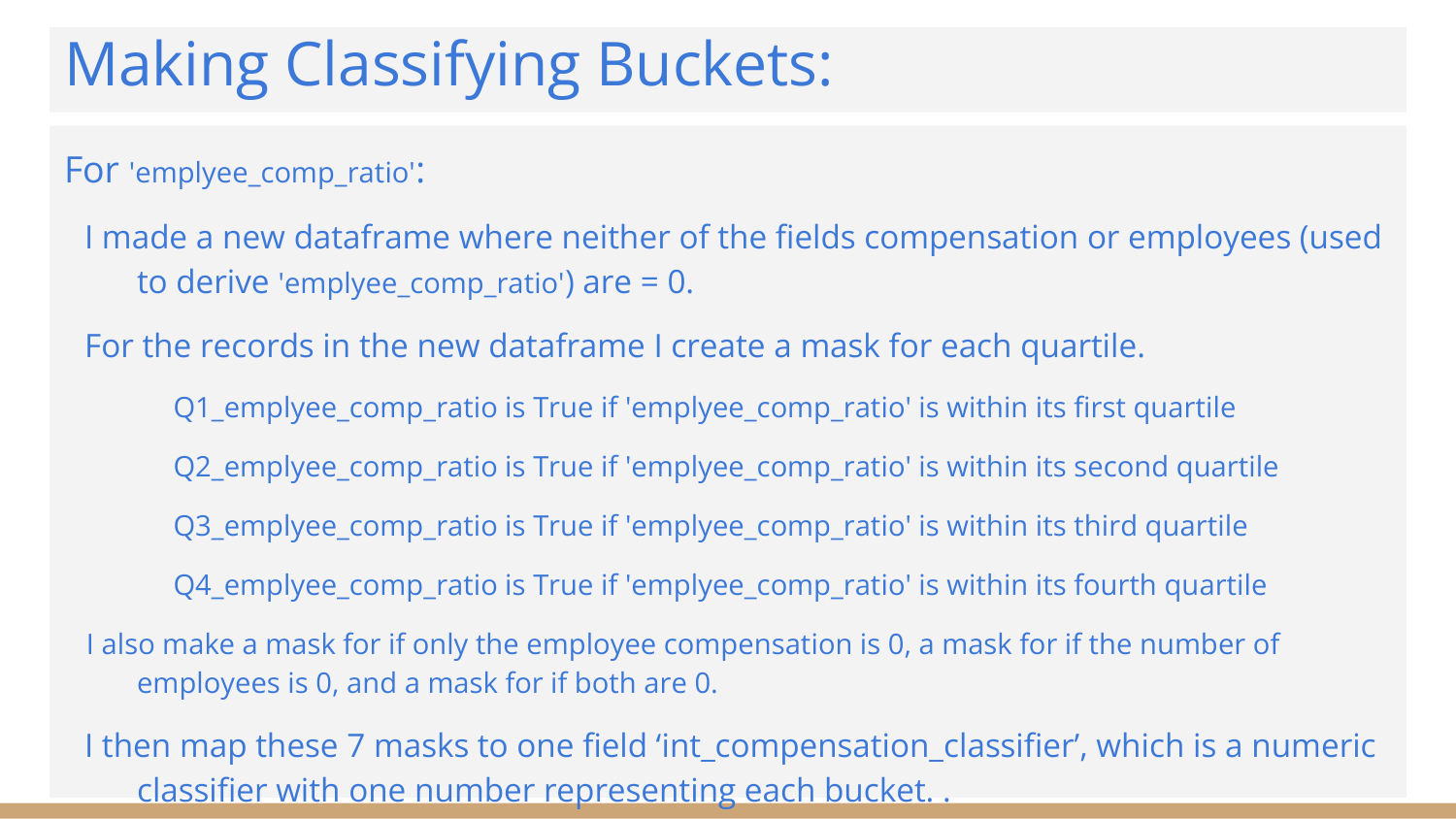

# Making Classifying Buckets:
For 'emplyee_comp_ratio':
I made a new dataframe where neither of the fields compensation or employees (used to derive 'emplyee_comp_ratio') are = 0.
For the records in the new dataframe I create a mask for each quartile.
Q1_emplyee_comp_ratio is True if 'emplyee_comp_ratio' is within its first quartile
Q2_emplyee_comp_ratio is True if 'emplyee_comp_ratio' is within its second quartile
Q3_emplyee_comp_ratio is True if 'emplyee_comp_ratio' is within its third quartile
Q4_emplyee_comp_ratio is True if 'emplyee_comp_ratio' is within its fourth quartile
I also make a mask for if only the employee compensation is 0, a mask for if the number of employees is 0, and a mask for if both are 0.
I then map these 7 masks to one field ‘int_compensation_classifier’, which is a numeric classifier with one number representing each bucket. .